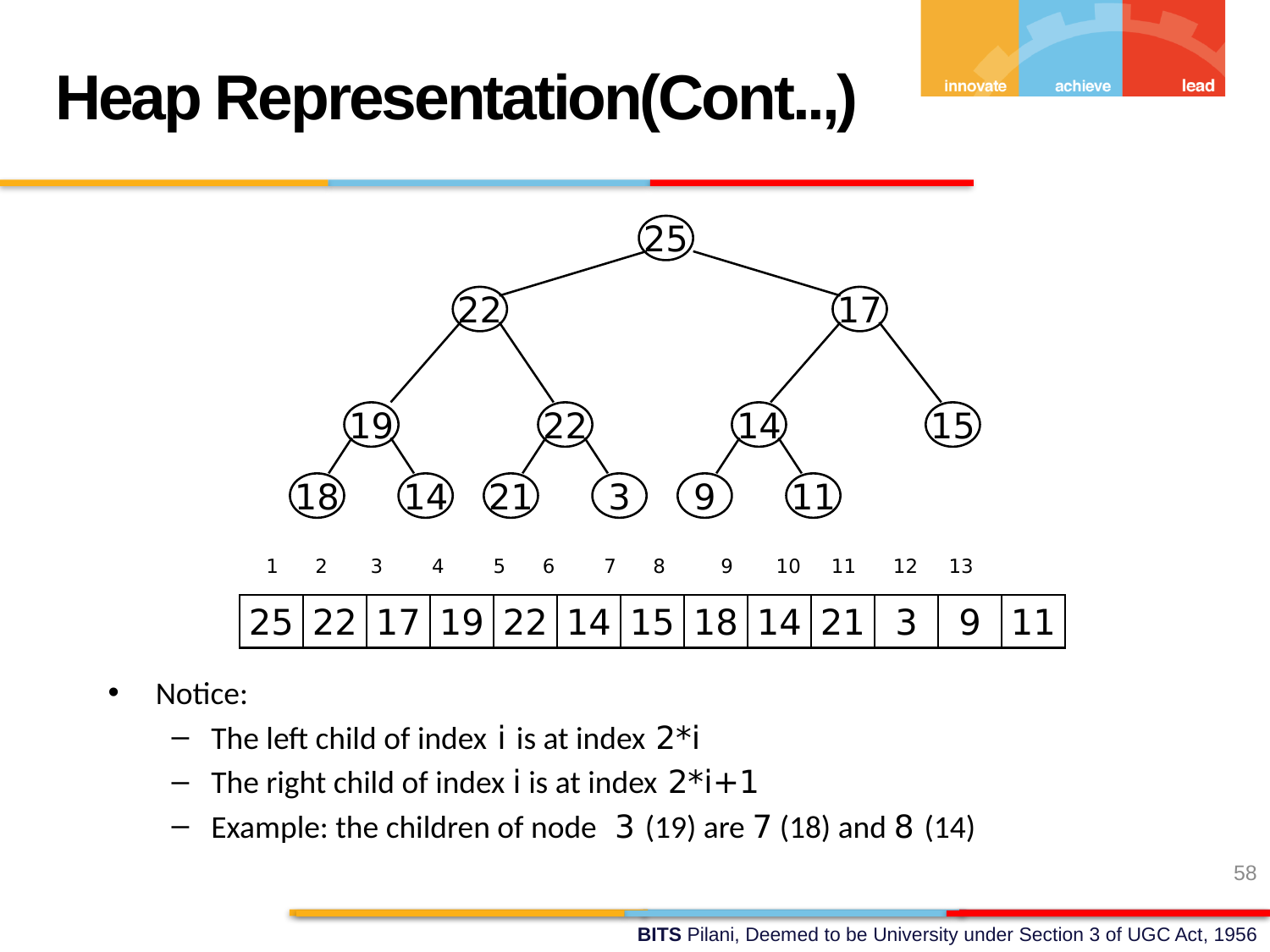

Heap Representation(Cont..,)
25

22
17

19
22
14
15

18
14
21
3
9
11

    1      2       3        4        5      6        7      8         9       10     11      12     13
25
22
17
19
22
14
15
18
14
21
3
9
11
Notice:
The left child of index i is at index 2*i
The right child of index i is at index 2*i+1
Example: the children of node  3 (19) are 7 (18) and 8 (14)
58